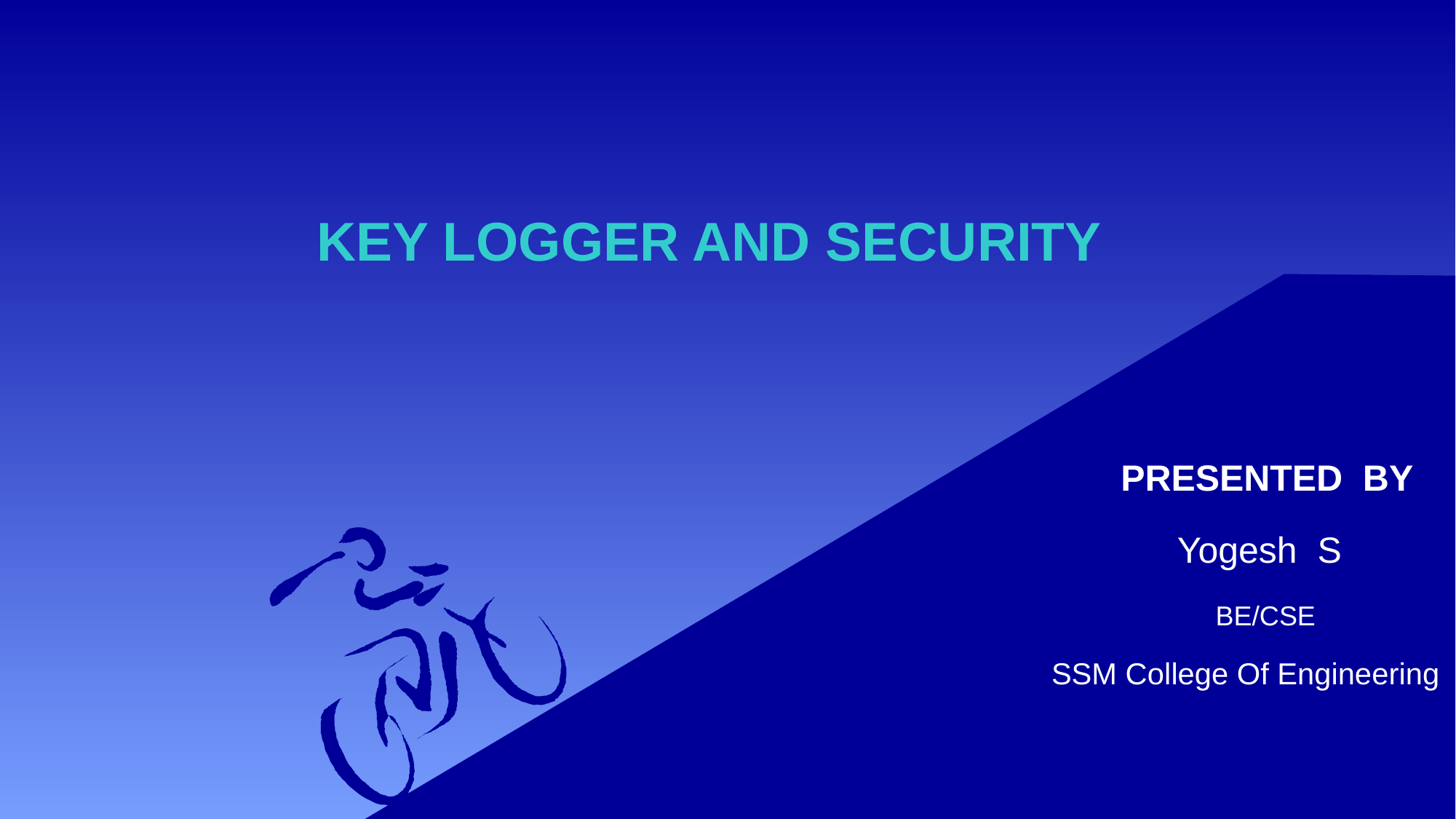

# KEY LOGGER AND SECURITY
PRESENTED  BY
Yogesh  S
BE/CSE
SSM College Of Engineering